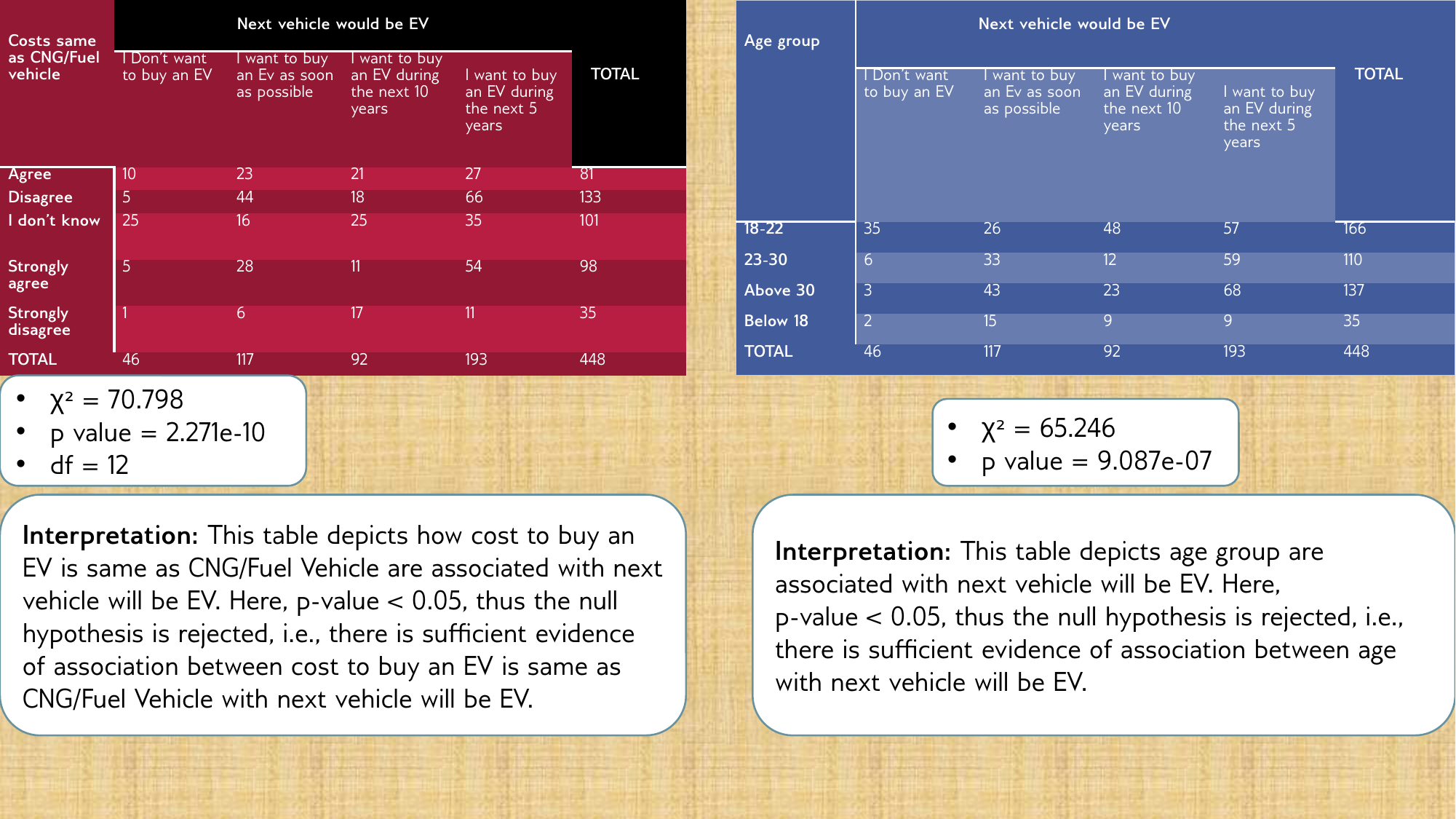

| Costs same as CNG/Fuel vehicle | Next vehicle would be EV |  |  |  | TOTAL |
| --- | --- | --- | --- | --- | --- |
|  | I Don’t want to buy an EV | I want to buy an Ev as soon as possible | I want to buy an EV during the next 10 years | I want to buy an EV during the next 5 years |  |
| Agree | 10 | 23 | 21 | 27 | 81 |
| Disagree | 5 | 44 | 18 | 66 | 133 |
| I don’t know | 25 | 16 | 25 | 35 | 101 |
| Strongly agree | 5 | 28 | 11 | 54 | 98 |
| Strongly disagree | 1 | 6 | 17 | 11 | 35 |
| TOTAL | 46 | 117 | 92 | 193 | 448 |
| Age group | Next vehicle would be EV |  |  |  | TOTAL |
| --- | --- | --- | --- | --- | --- |
|  | I Don’t want to buy an EV | I want to buy an Ev as soon as possible | I want to buy an EV during the next 10 years | I want to buy an EV during the next 5 years |  |
| 18-22 | 35 | 26 | 48 | 57 | 166 |
| 23-30 | 6 | 33 | 12 | 59 | 110 |
| Above 30 | 3 | 43 | 23 | 68 | 137 |
| Below 18 | 2 | 15 | 9 | 9 | 35 |
| TOTAL | 46 | 117 | 92 | 193 | 448 |
χ² = 70.798
p value = 2.271e-10
df = 12
χ² = 65.246
p value = 9.087e-07

Interpretation: This table depicts age group are associated with next vehicle will be EV. Here,
p-value < 0.05, thus the null hypothesis is rejected, i.e., there is sufficient evidence of association between age with next vehicle will be EV.

Interpretation: This table depicts how cost to buy an EV is same as CNG/Fuel Vehicle are associated with next vehicle will be EV. Here, p-value < 0.05, thus the null hypothesis is rejected, i.e., there is sufficient evidence of association between cost to buy an EV is same as CNG/Fuel Vehicle with next vehicle will be EV.